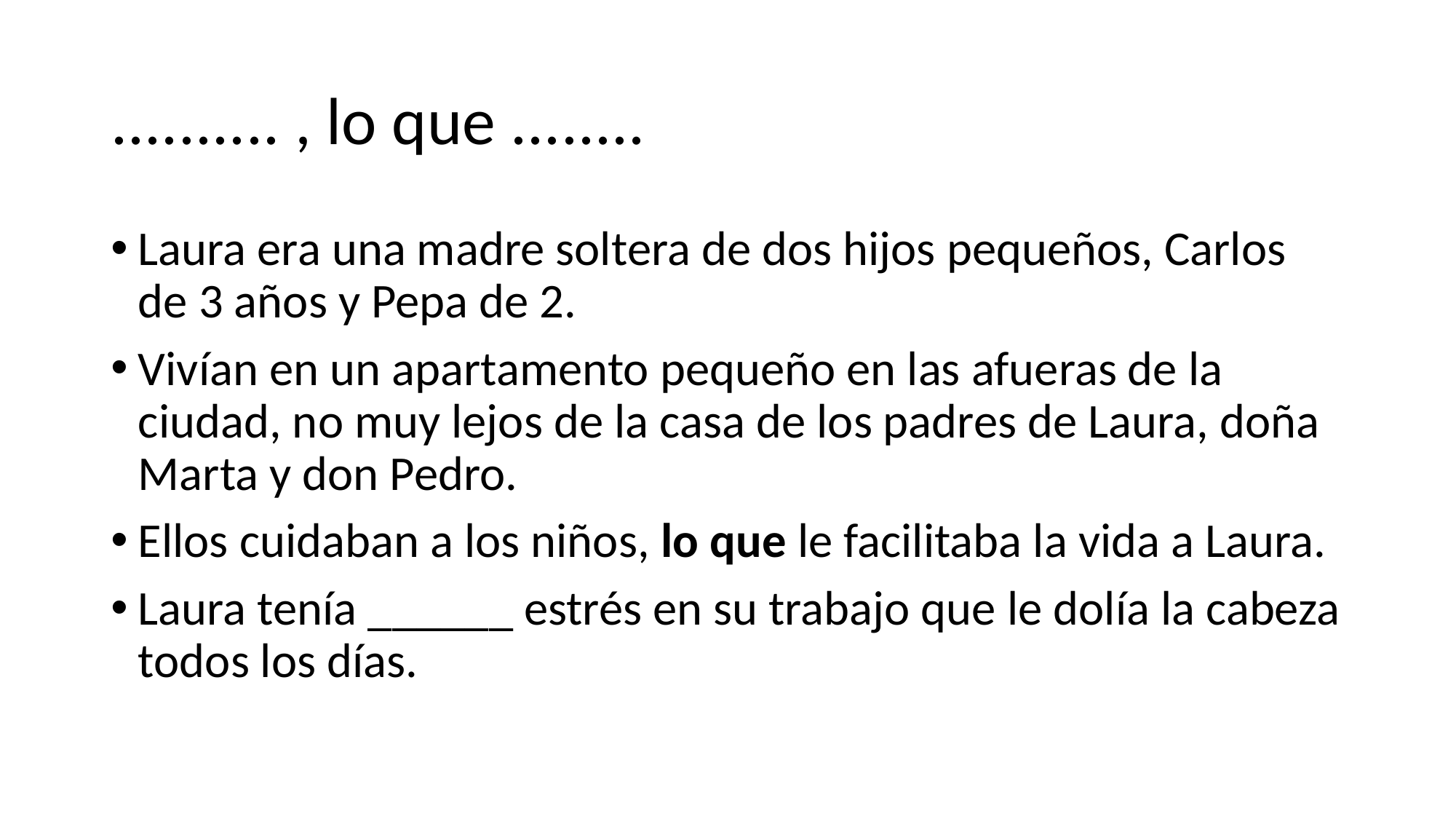

# .......... , lo que ........
Laura era una madre soltera de dos hijos pequeños, Carlos de 3 años y Pepa de 2.
Vivían en un apartamento pequeño en las afueras de la ciudad, no muy lejos de la casa de los padres de Laura, doña Marta y don Pedro.
Ellos cuidaban a los niños, lo que le facilitaba la vida a Laura.
Laura tenía ______ estrés en su trabajo que le dolía la cabeza todos los días.